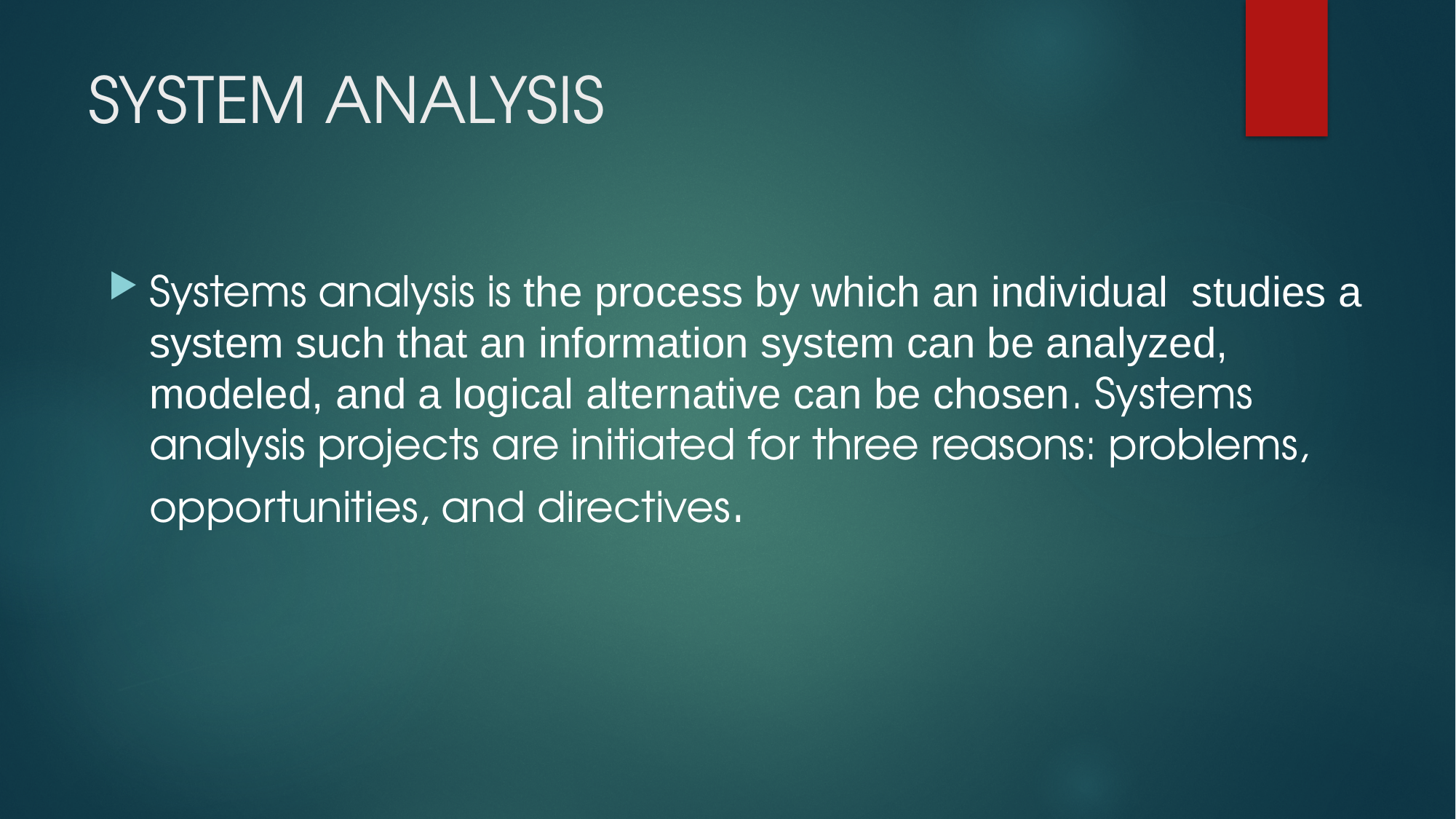

# SYSTEM ANALYSIS
Systems analysis is the process by which an individual  studies a system such that an information system can be analyzed, modeled, and a logical alternative can be chosen. Systems analysis projects are initiated for three reasons: problems, opportunities, and directives.